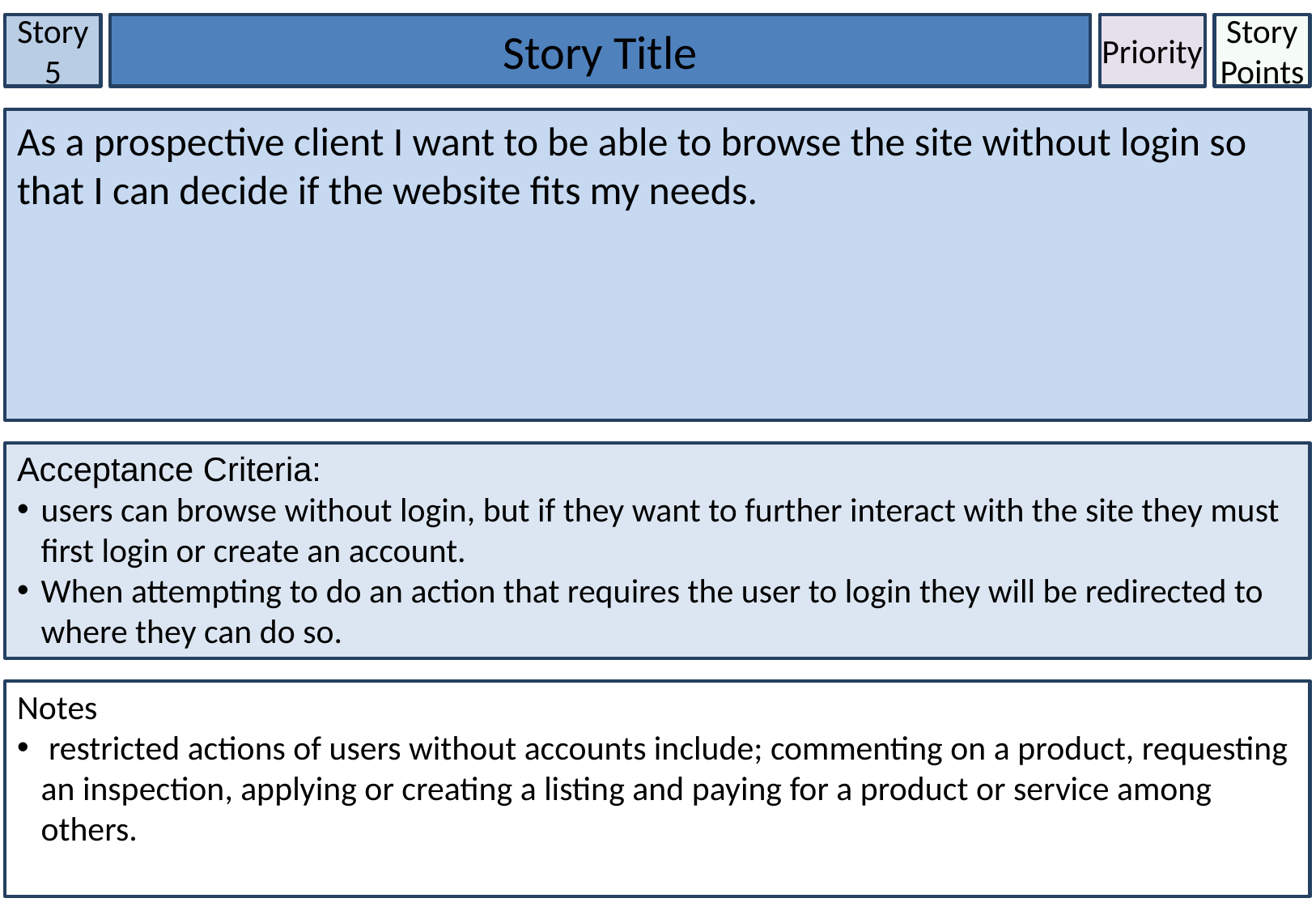

Story 5
Story Title
Priority
Story Points
As a prospective client I want to be able to browse the site without login so that I can decide if the website fits my needs.
Acceptance Criteria:
users can browse without login, but if they want to further interact with the site they must first login or create an account.
When attempting to do an action that requires the user to login they will be redirected to where they can do so.
Notes
 restricted actions of users without accounts include; commenting on a product, requesting an inspection, applying or creating a listing and paying for a product or service among others.